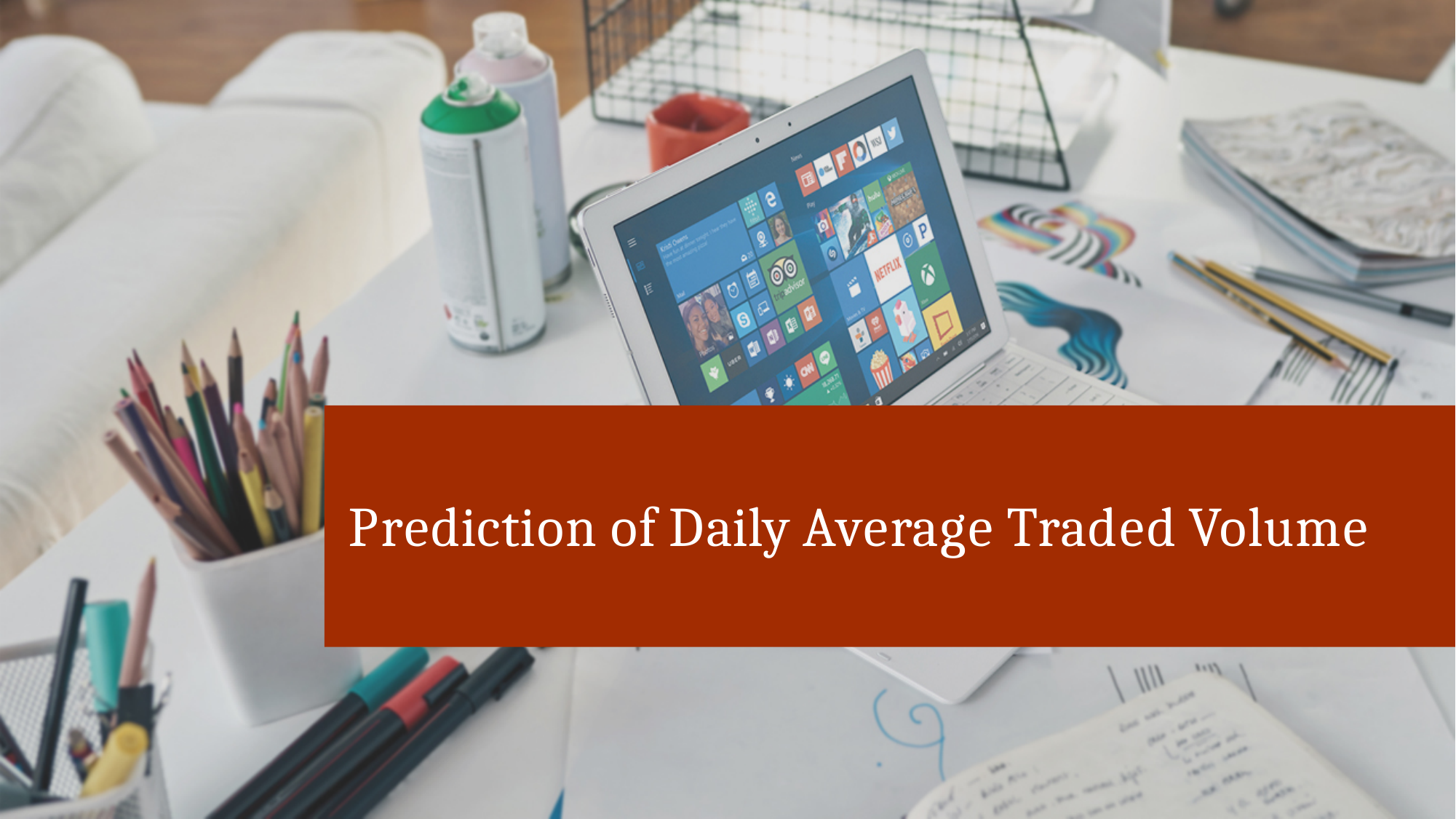

# Prediction of Daily Average Traded Volume